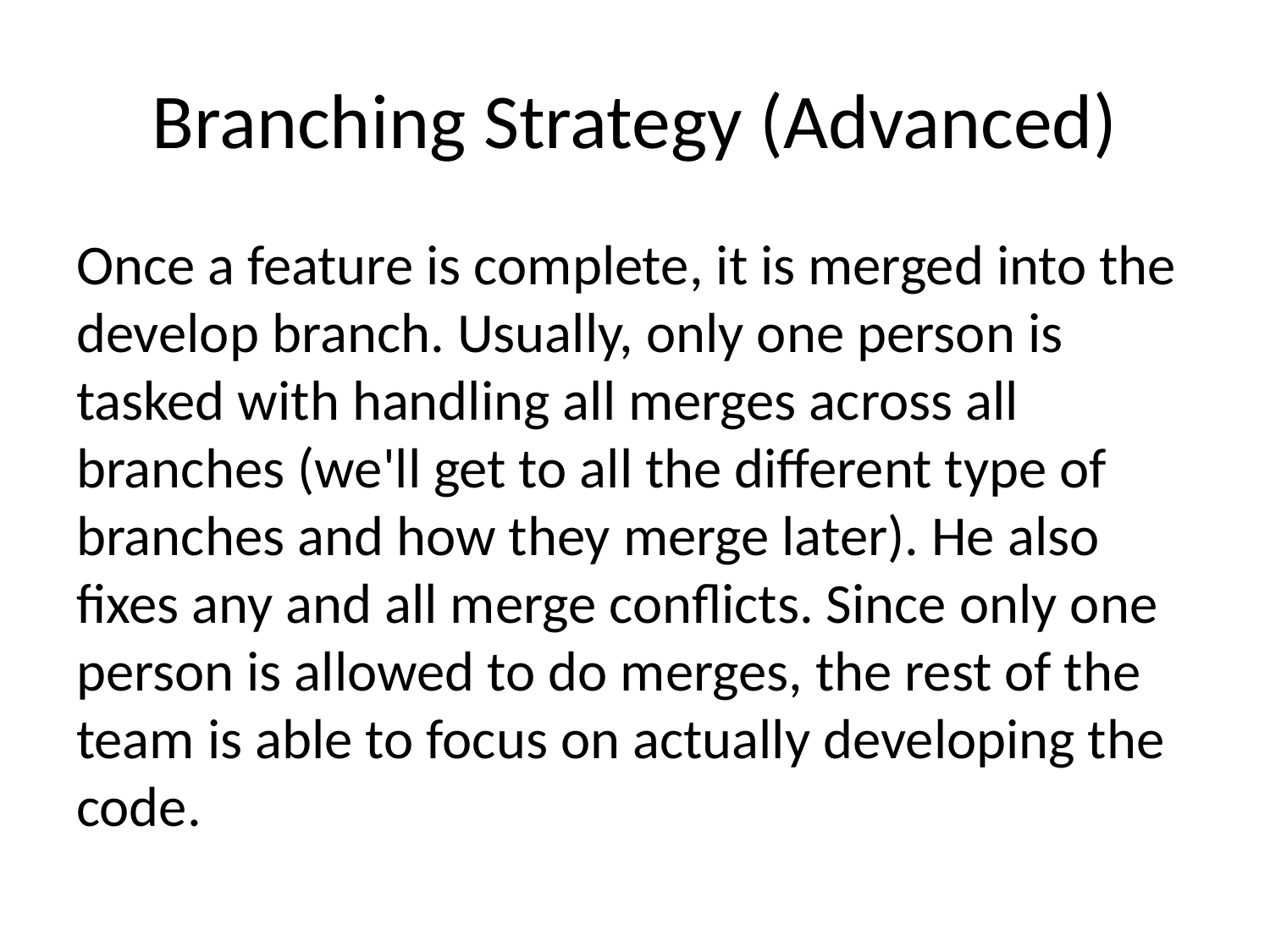

# Branching Strategy (Advanced)
Once a feature is complete, it is merged into the develop branch. Usually, only one person is tasked with handling all merges across all branches (we'll get to all the different type of branches and how they merge later). He also fixes any and all merge conflicts. Since only one person is allowed to do merges, the rest of the team is able to focus on actually developing the code.